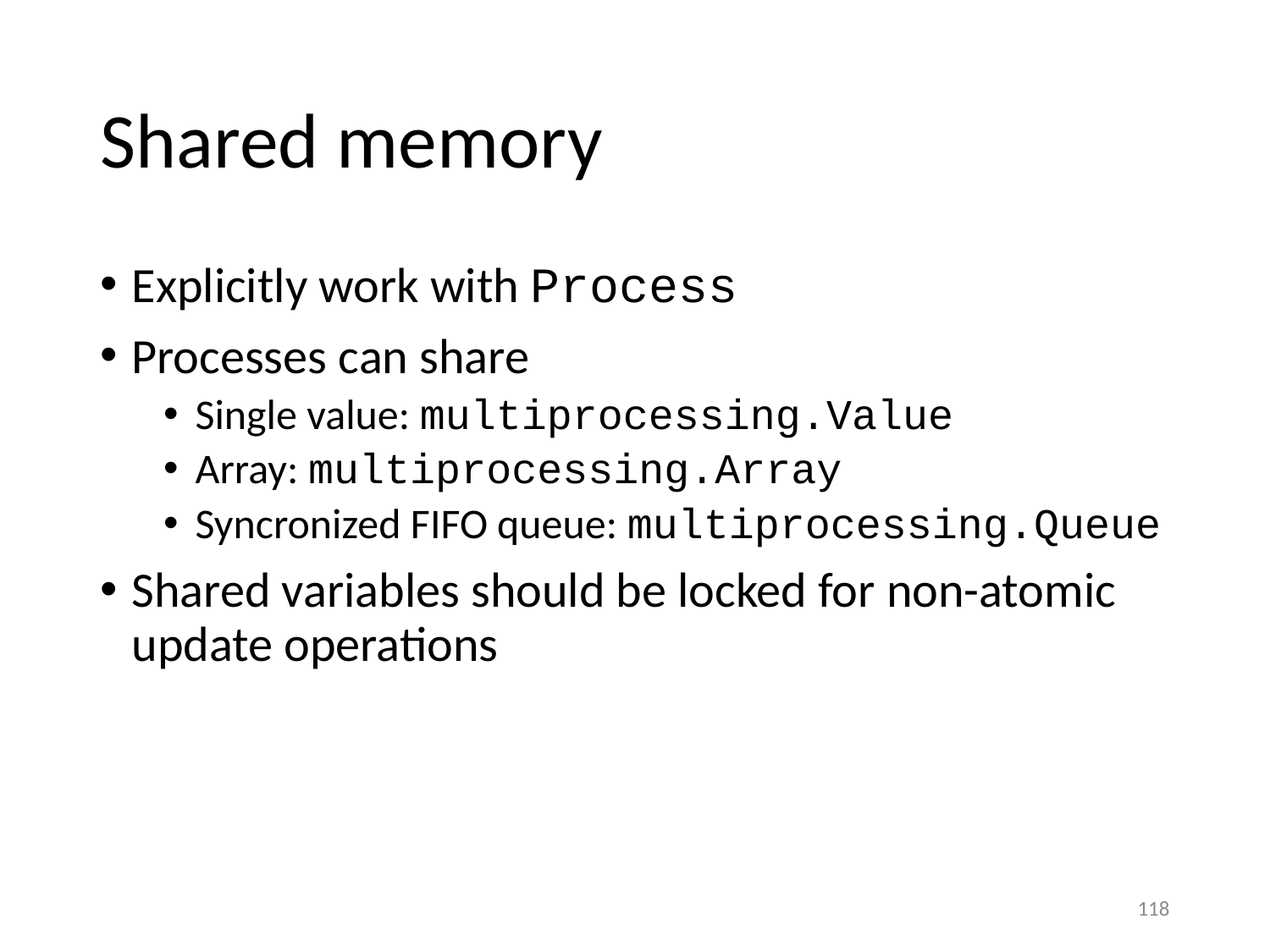

# Shared memory
Explicitly work with Process
Processes can share
Single value: multiprocessing.Value
Array: multiprocessing.Array
Syncronized FIFO queue: multiprocessing.Queue
Shared variables should be locked for non-atomic update operations
118